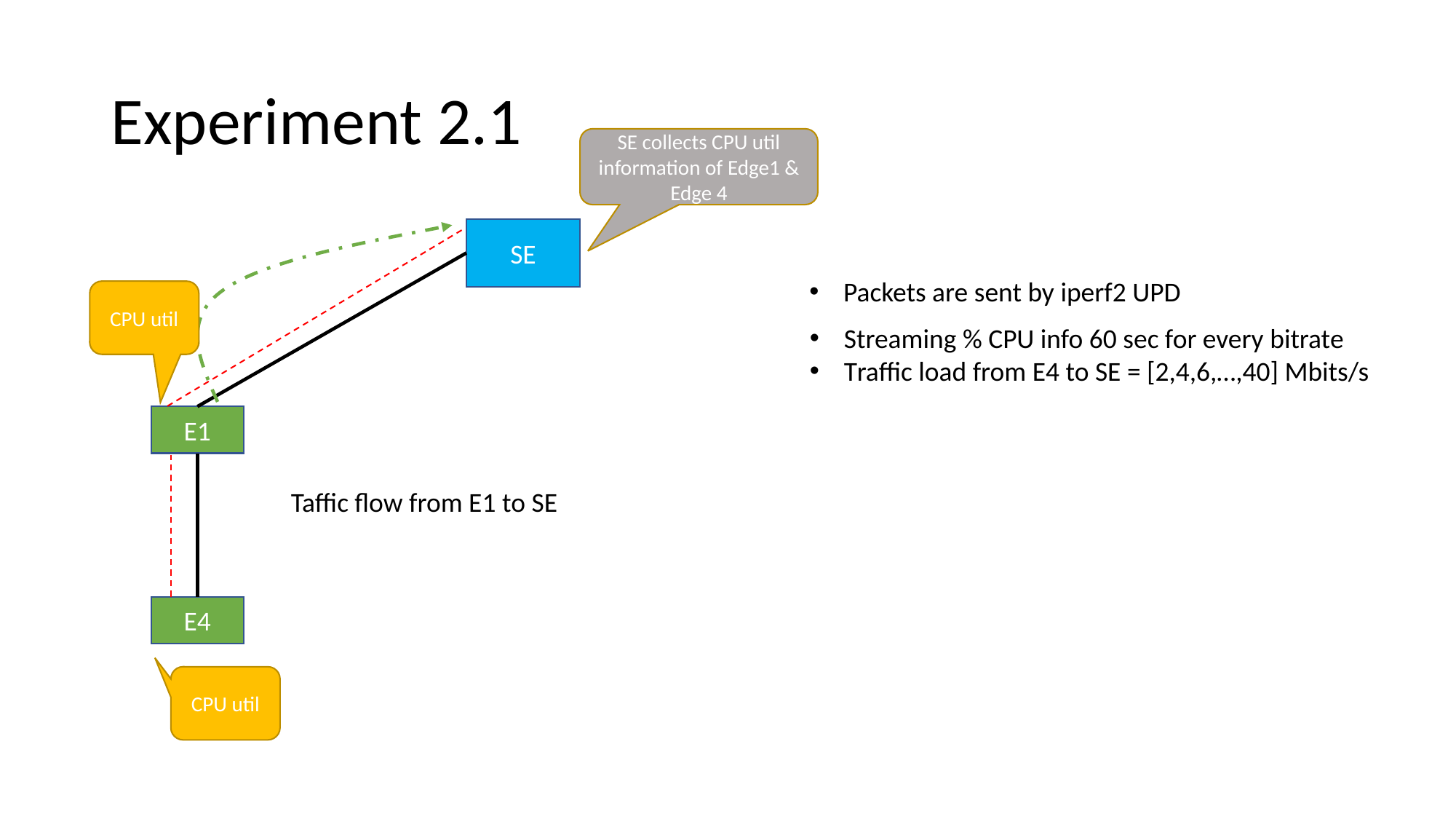

# Experiment 2.1
SE collects CPU util information of Edge1 & Edge 4
SE

Packets are sent by iperf2 UPD
CPU util
Streaming % CPU info 60 sec for every bitrate
Traffic load from E4 to SE = [2,4,6,…,40] Mbits/s
E1
Taffic flow from E1 to SE
E4
CPU util